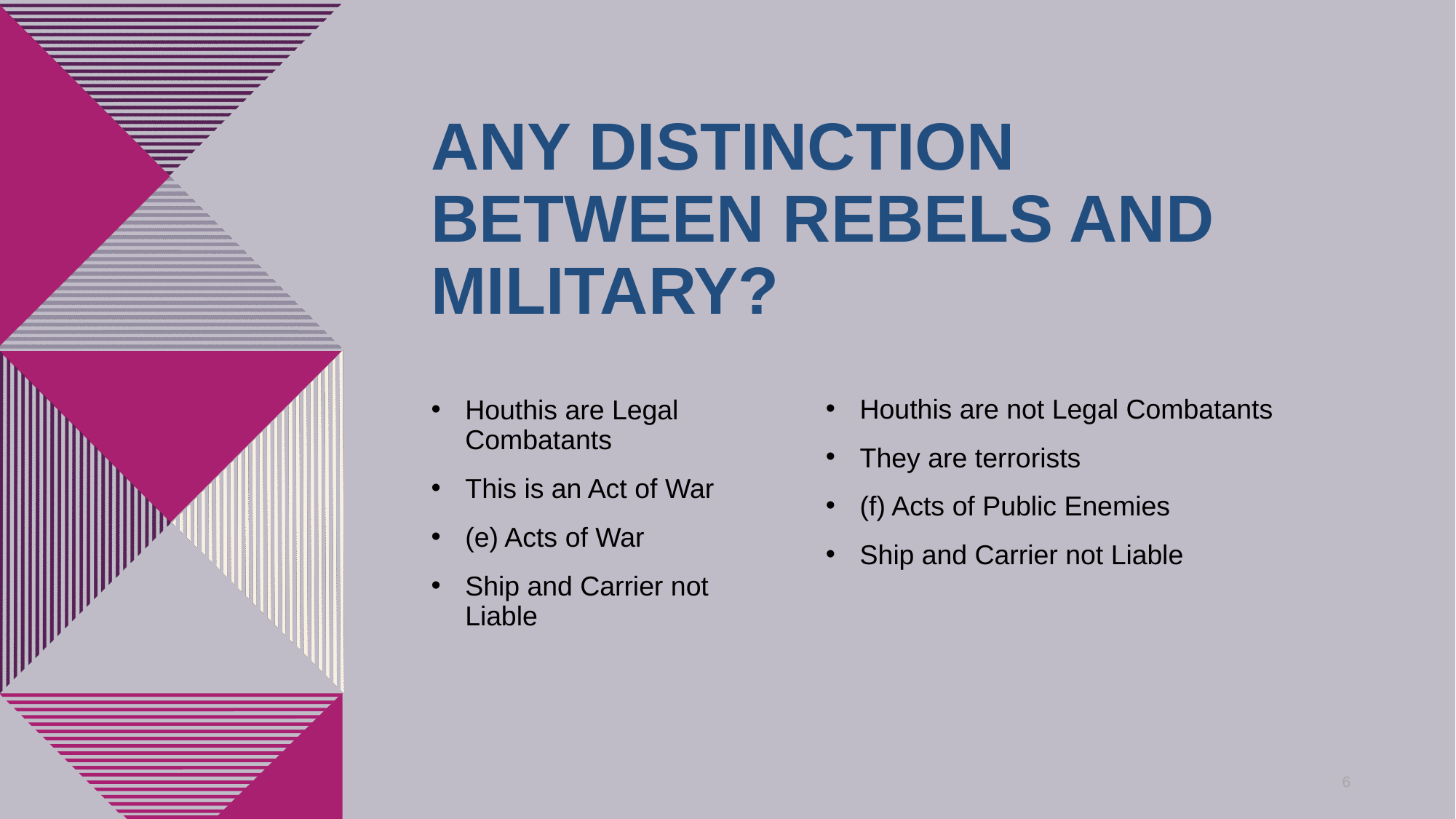

# Any Distinction Between Rebels and Military?
Houthis are not Legal Combatants
They are terrorists
(f) Acts of Public Enemies
Ship and Carrier not Liable
Houthis are Legal Combatants
This is an Act of War
(e) Acts of War
Ship and Carrier not Liable

6